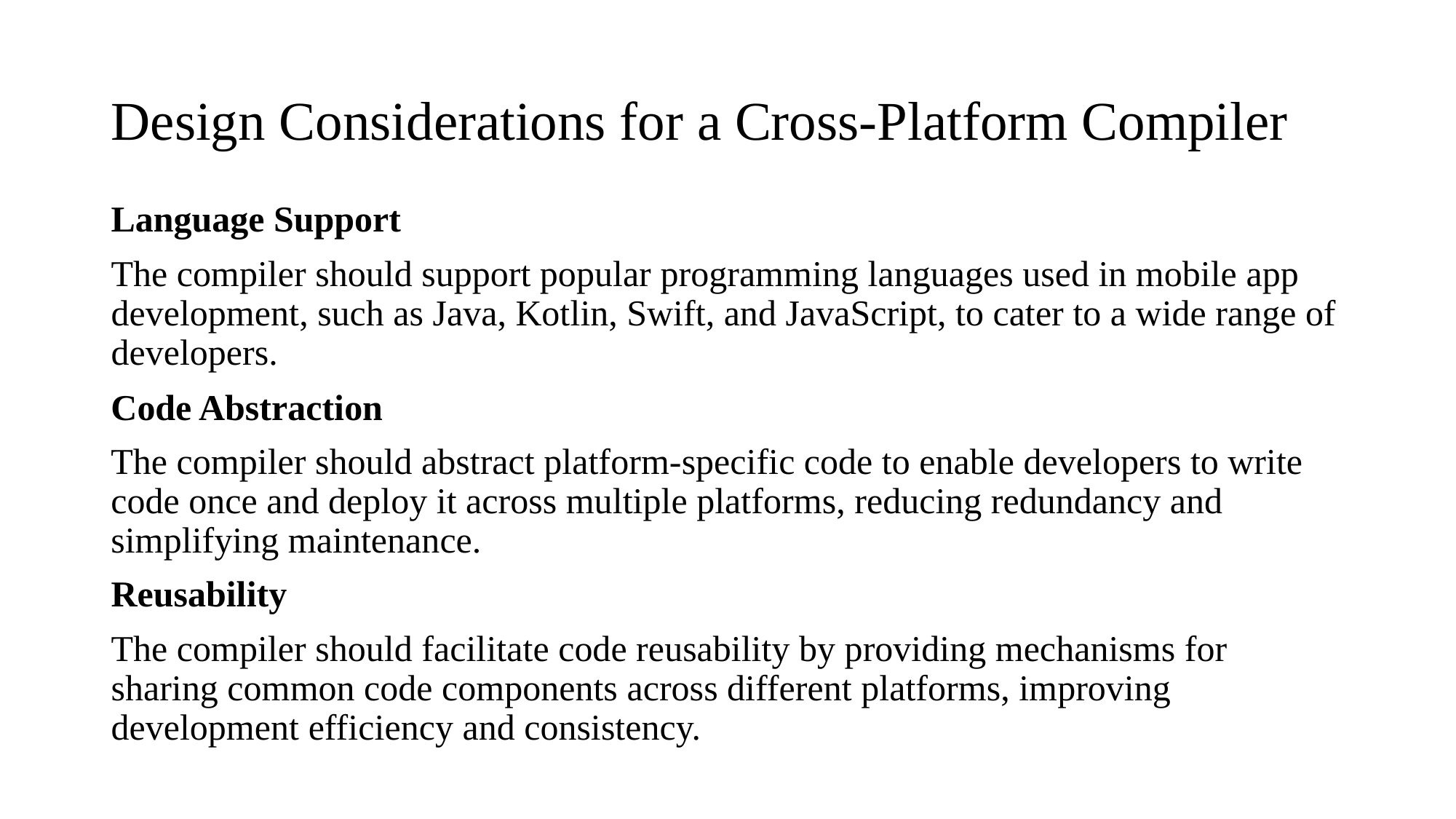

# Design Considerations for a Cross-Platform Compiler
Language Support
The compiler should support popular programming languages used in mobile app development, such as Java, Kotlin, Swift, and JavaScript, to cater to a wide range of developers.

Code Abstraction
The compiler should abstract platform-specific code to enable developers to write code once and deploy it across multiple platforms, reducing redundancy and simplifying maintenance.

Reusability
The compiler should facilitate code reusability by providing mechanisms for sharing common code components across different platforms, improving development efficiency and consistency.